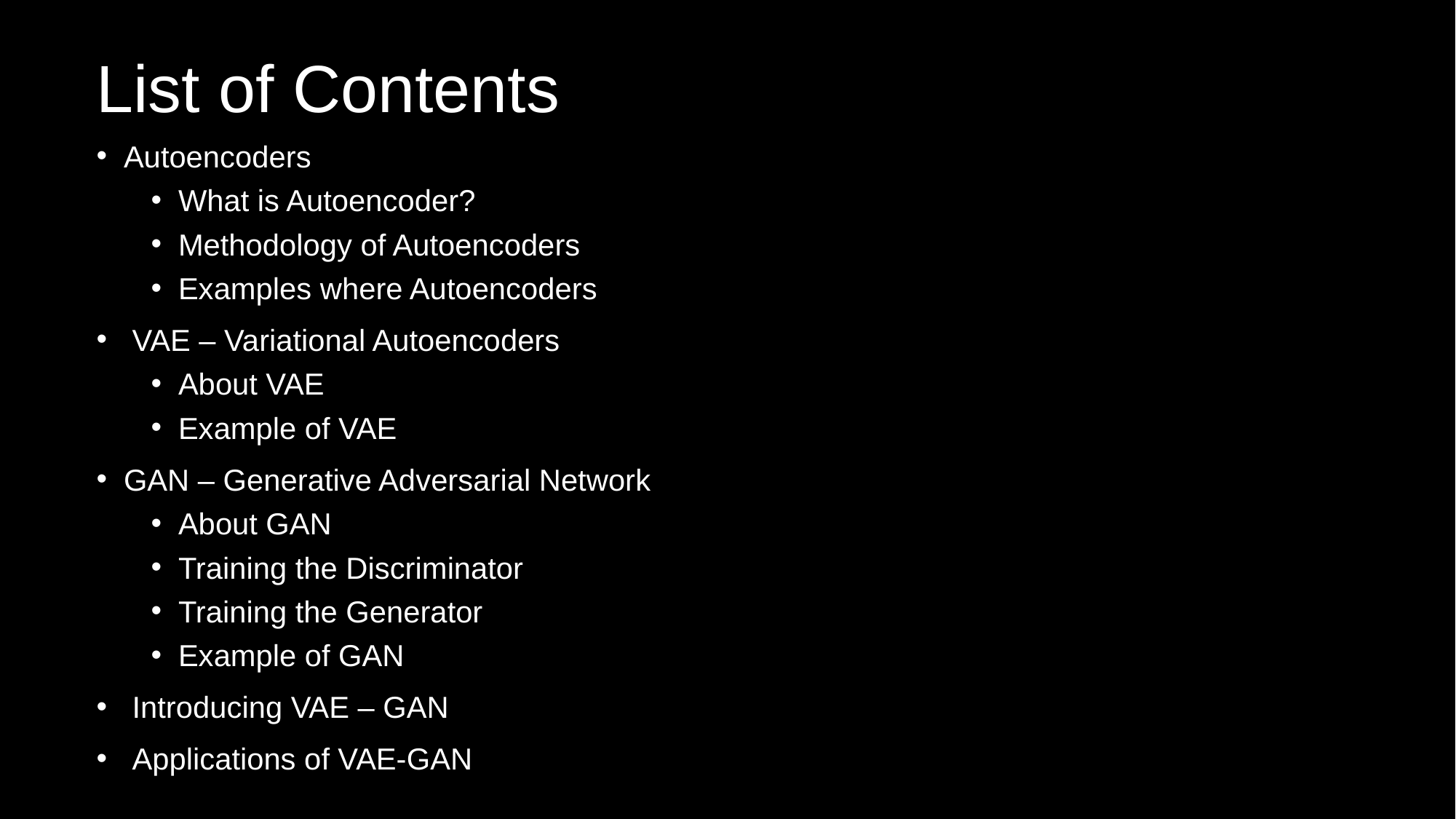

# List of Contents
Autoencoders
What is Autoencoder?
Methodology of Autoencoders
Examples where Autoencoders
 VAE – Variational Autoencoders
About VAE
Example of VAE
GAN – Generative Adversarial Network
About GAN
Training the Discriminator
Training the Generator
Example of GAN
 Introducing VAE – GAN
 Applications of VAE-GAN